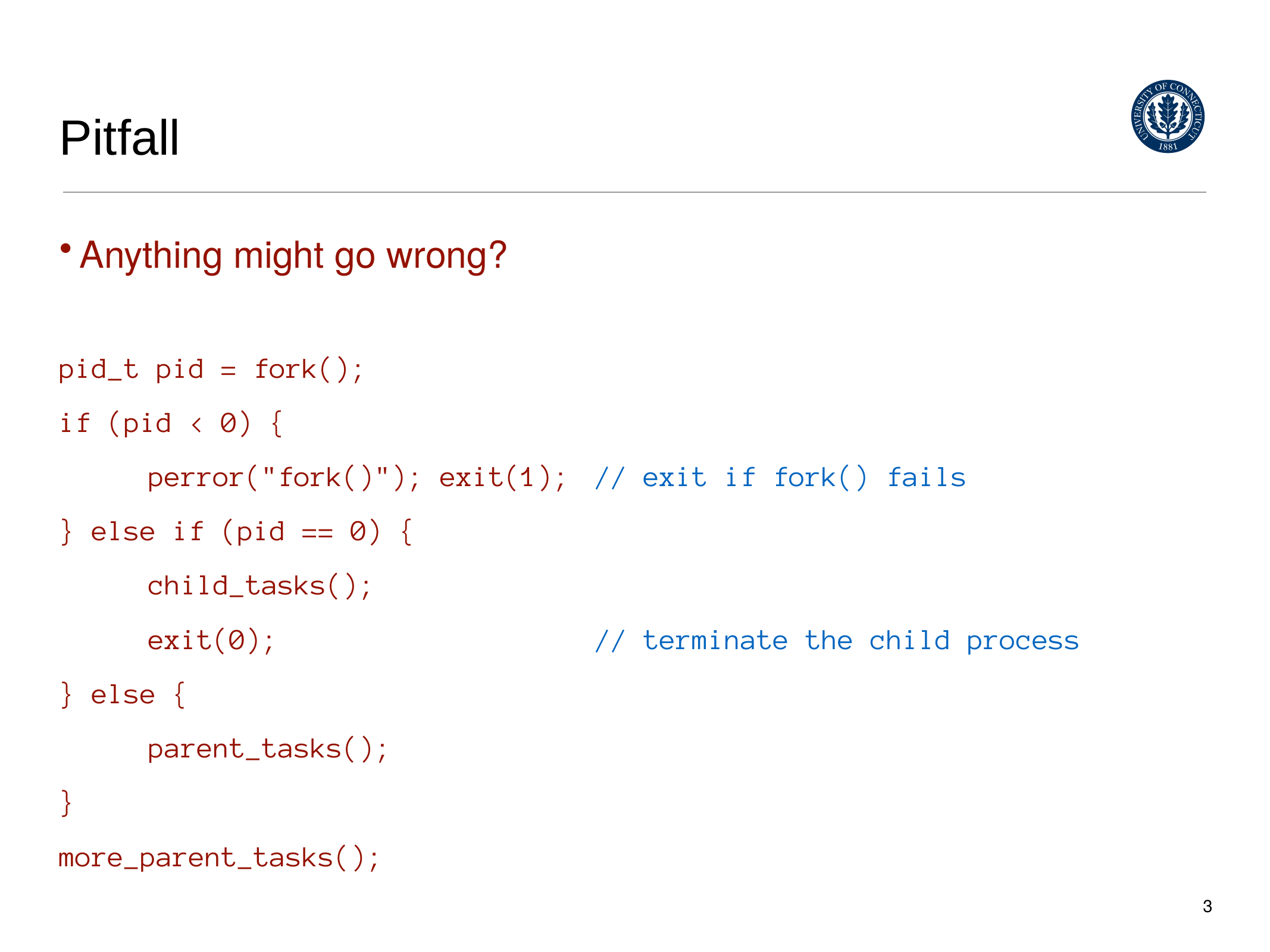

# Pitfall
Anything might go wrong?

pid_t pid = fork();
if (pid < 0) {
	perror("fork()"); exit(1); 	// exit if fork() fails
} else if (pid == 0) {
	child_tasks();
	exit(0); 				// terminate the child process
} else {
	parent_tasks();
}
more_parent_tasks();
3